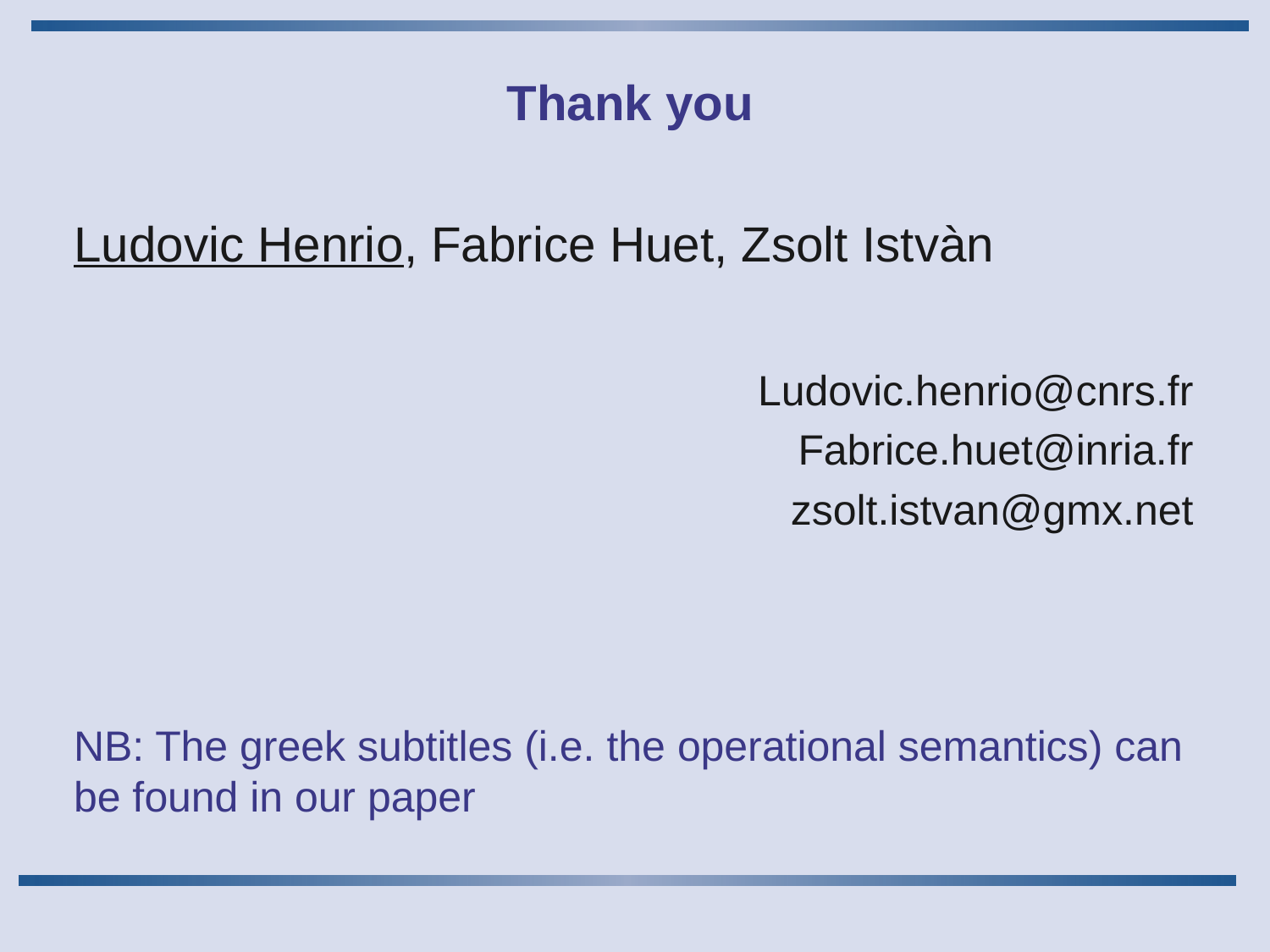

# Thank you
Ludovic Henrio, Fabrice Huet, Zsolt Istvàn

Ludovic.henrio@cnrs.fr
Fabrice.huet@inria.fr
zsolt.istvan@gmx.net

NB: The greek subtitles (i.e. the operational semantics) can be found in our paper